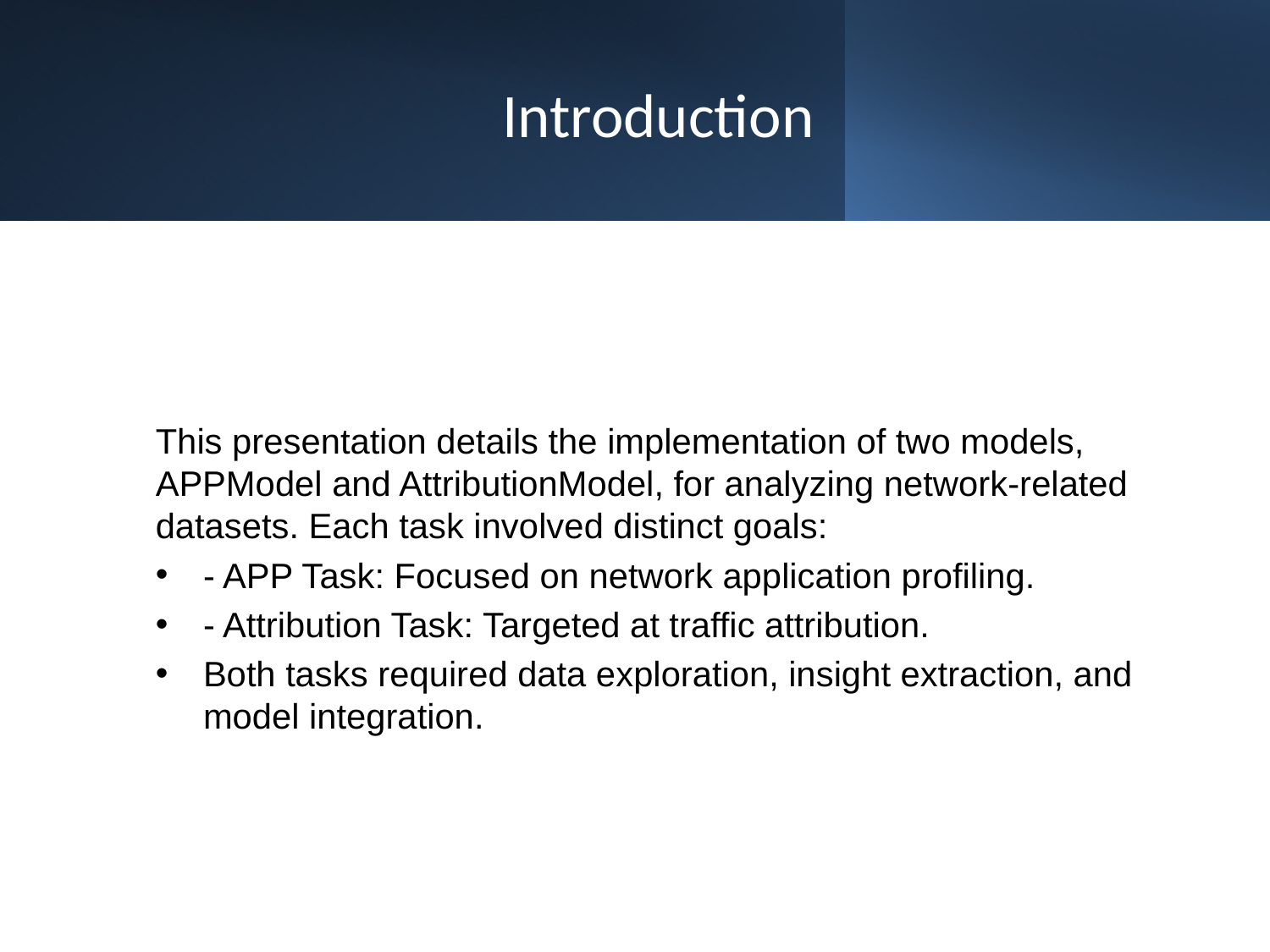

# Introduction
This presentation details the implementation of two models, APPModel and AttributionModel, for analyzing network-related datasets. Each task involved distinct goals:
- APP Task: Focused on network application profiling.
- Attribution Task: Targeted at traffic attribution.
Both tasks required data exploration, insight extraction, and model integration.